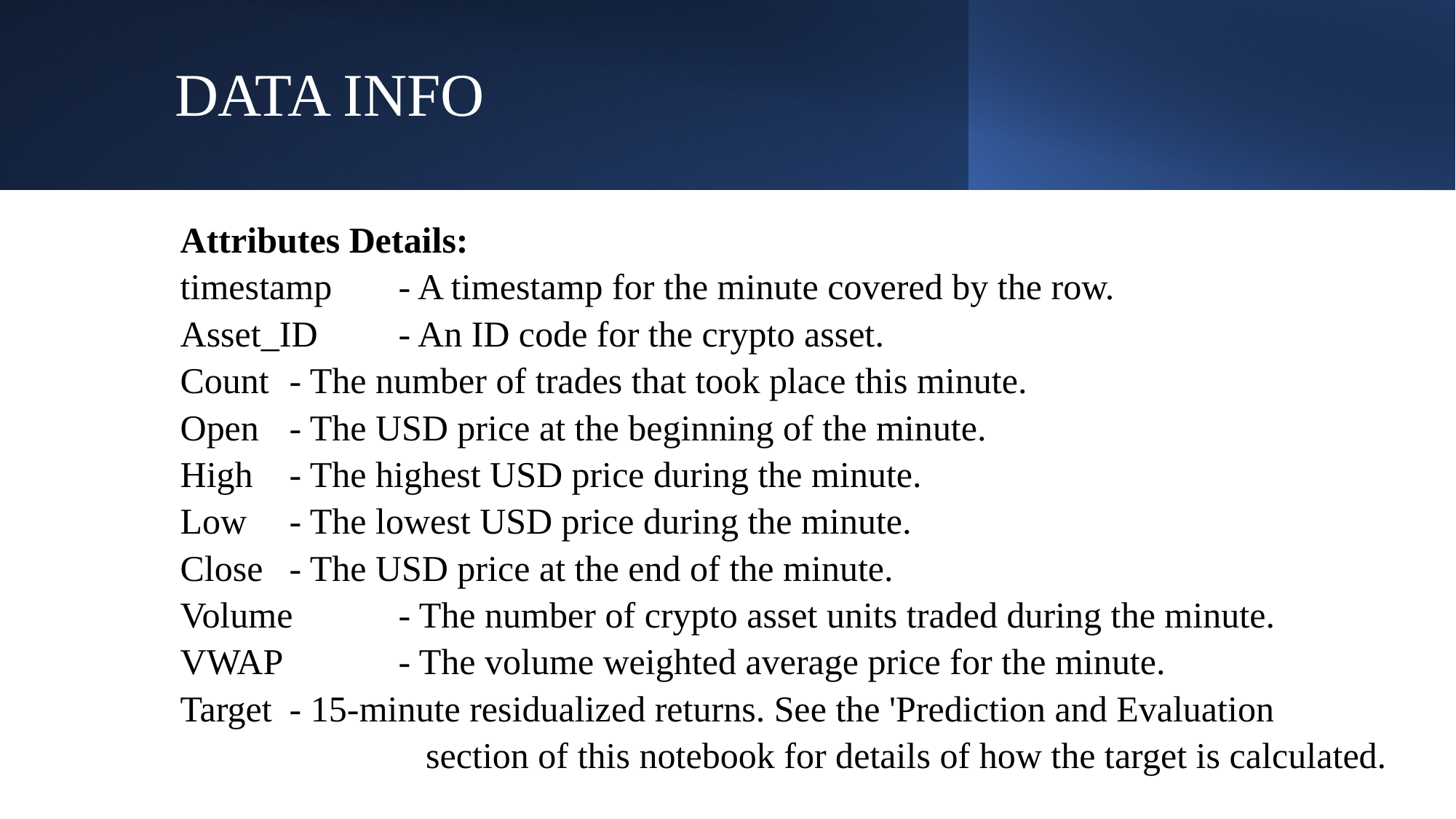

# DATA INFO
Attributes Details:
timestamp 	- A timestamp for the minute covered by the row.
Asset_ID 	- An ID code for the crypto asset.
Count 	- The number of trades that took place this minute.
Open	- The USD price at the beginning of the minute.
High 	- The highest USD price during the minute.
Low 	- The lowest USD price during the minute.
Close 	- The USD price at the end of the minute.
Volume 	- The number of crypto asset units traded during the minute.
VWAP 	- The volume weighted average price for the minute.
Target 	- 15-minute residualized returns. See the 'Prediction and Evaluation
		   section of this notebook for details of how the target is calculated.